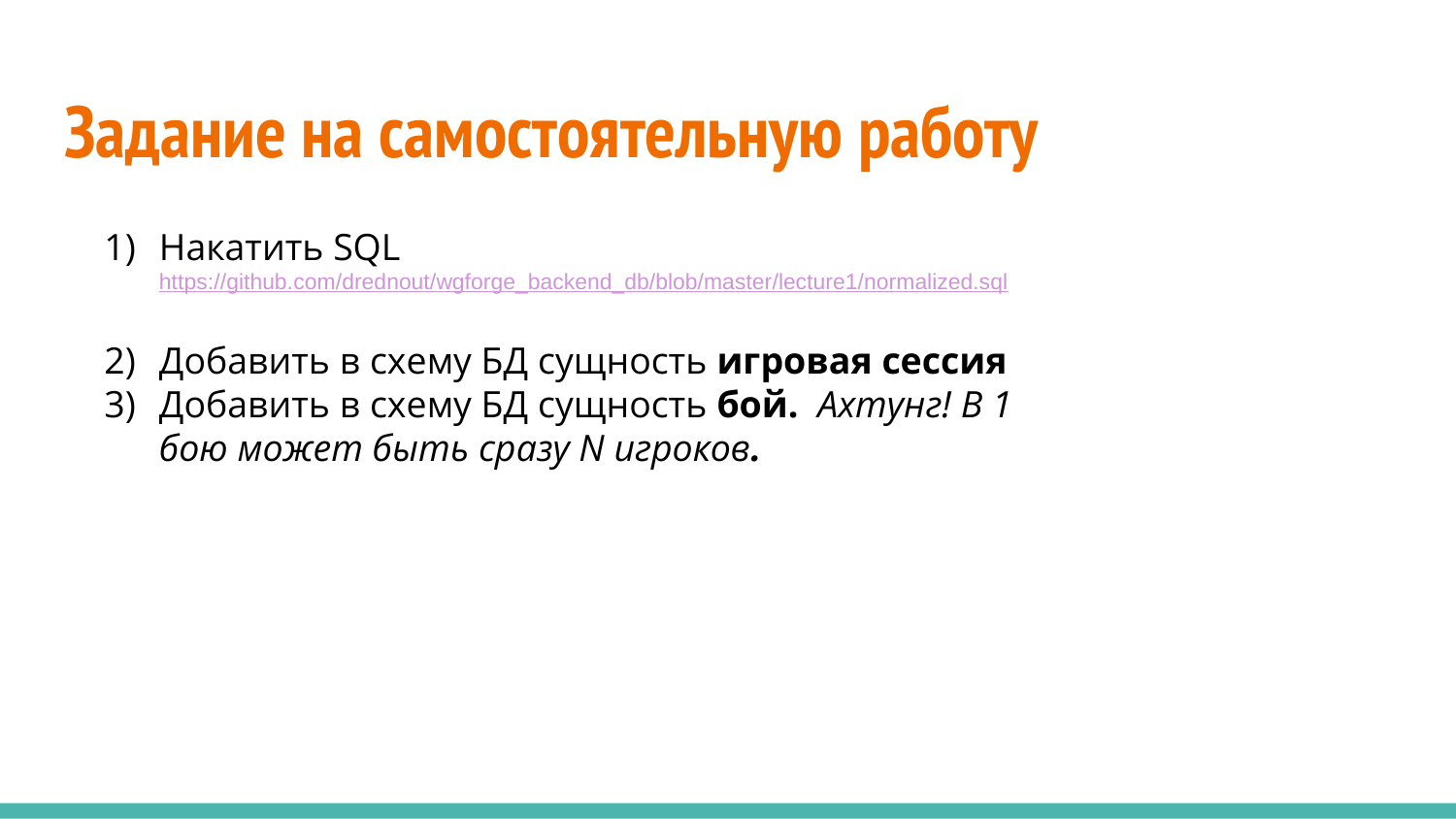

# Задание на самостоятельную работу

Накатить SQL https://github.com/drednout/wgforge_backend_db/blob/master/lecture1/normalized.sql

Добавить в схему БД сущность игровая сессия
Добавить в схему БД сущность бой.  Ахтунг! В 1 бою может быть сразу N игроков.